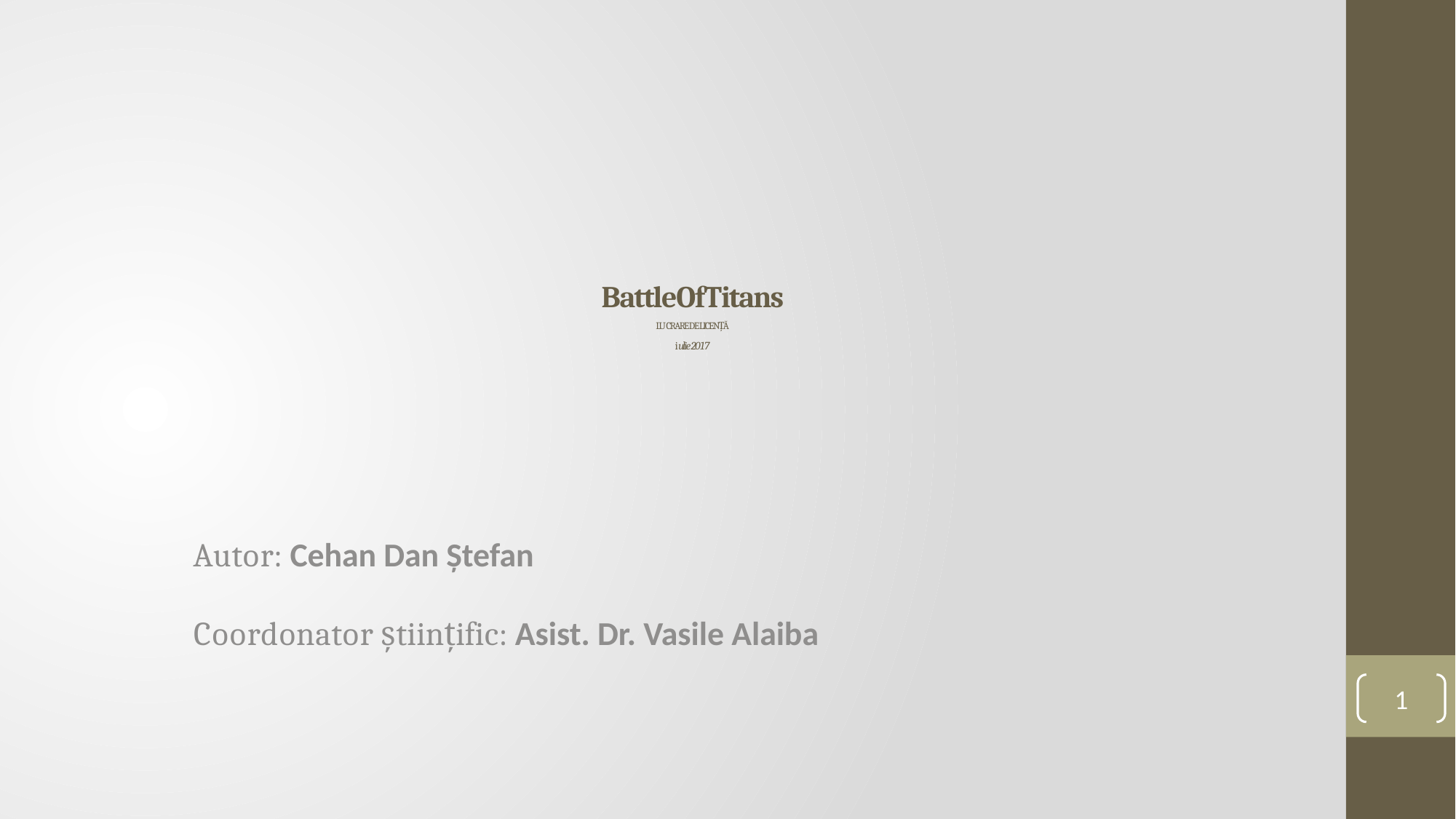

# BattleOfTitans LUCRARE DE LICENȚĂ iulie 2017
Autor: Cehan Dan Ștefan
Coordonator științific: Asist. Dr. Vasile Alaiba
1